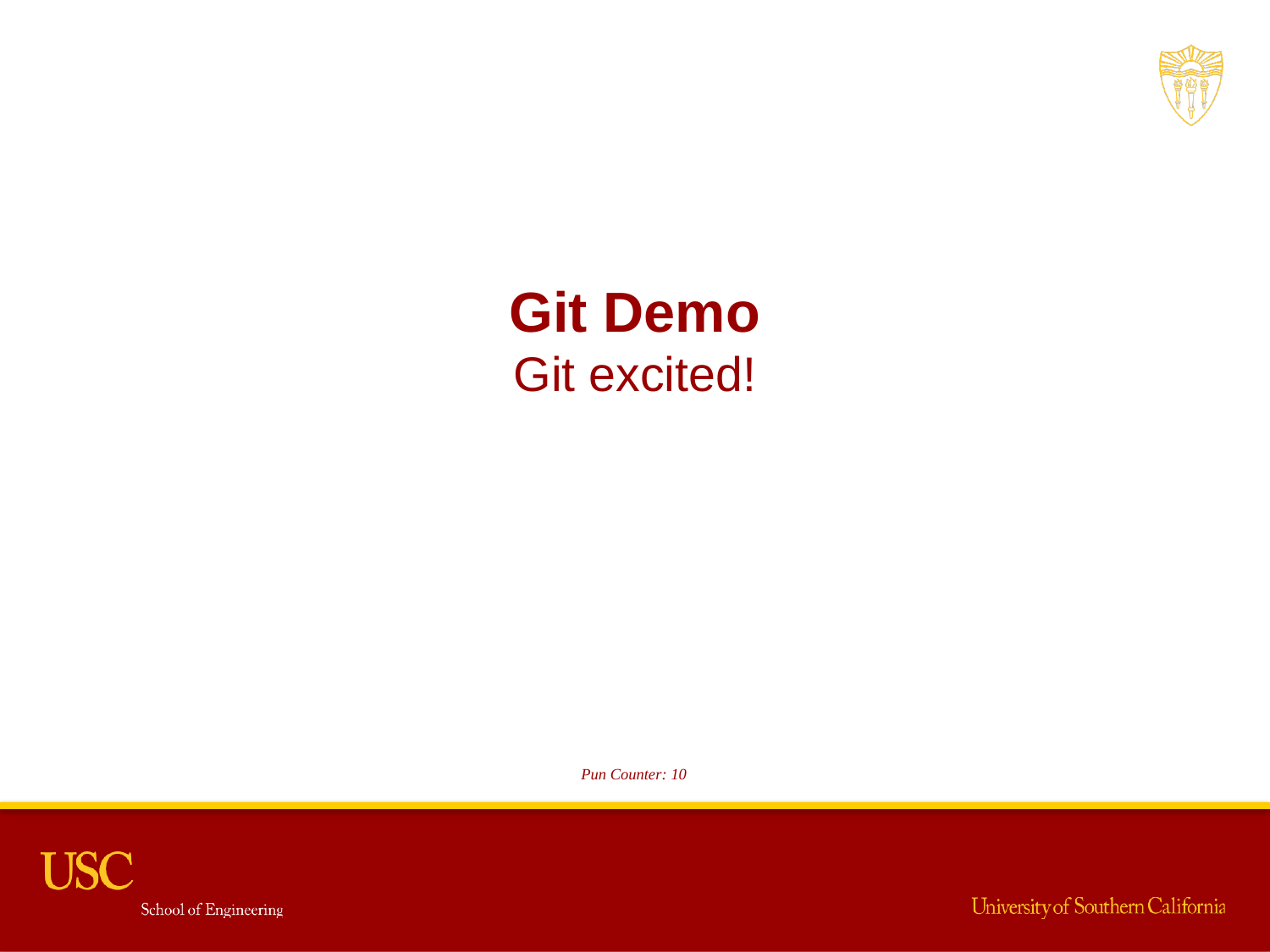

Git Demo
Git excited!
Pun Counter: 10